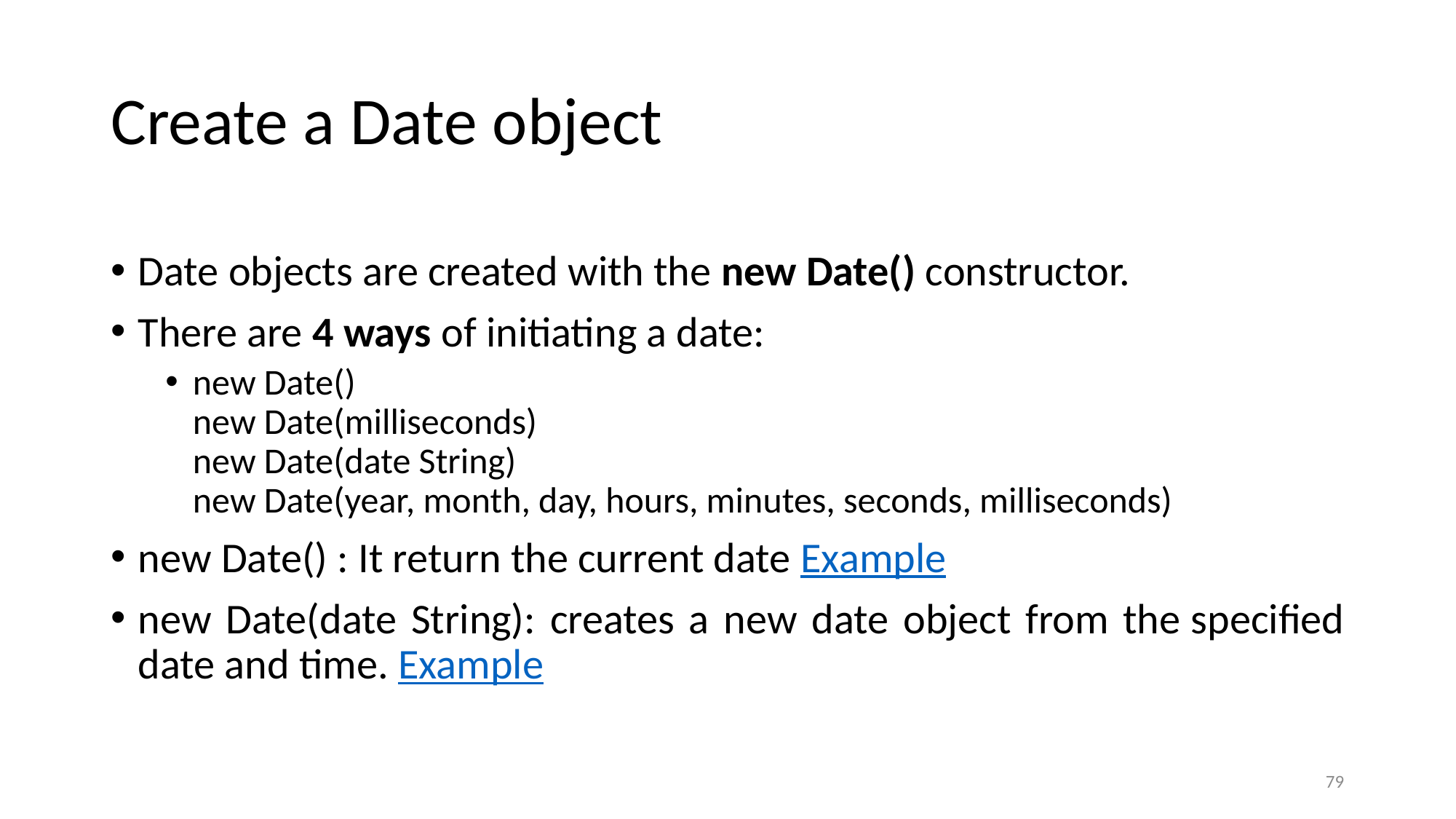

# Create a Date object
Date objects are created with the new Date() constructor.
There are 4 ways of initiating a date:
new Date()
new Date(milliseconds)
new Date(date String)
new Date(year, month, day, hours, minutes, seconds, milliseconds)
new Date() : It return the current date Example
new Date(date String): creates a new date object from the specified date and time. Example
79